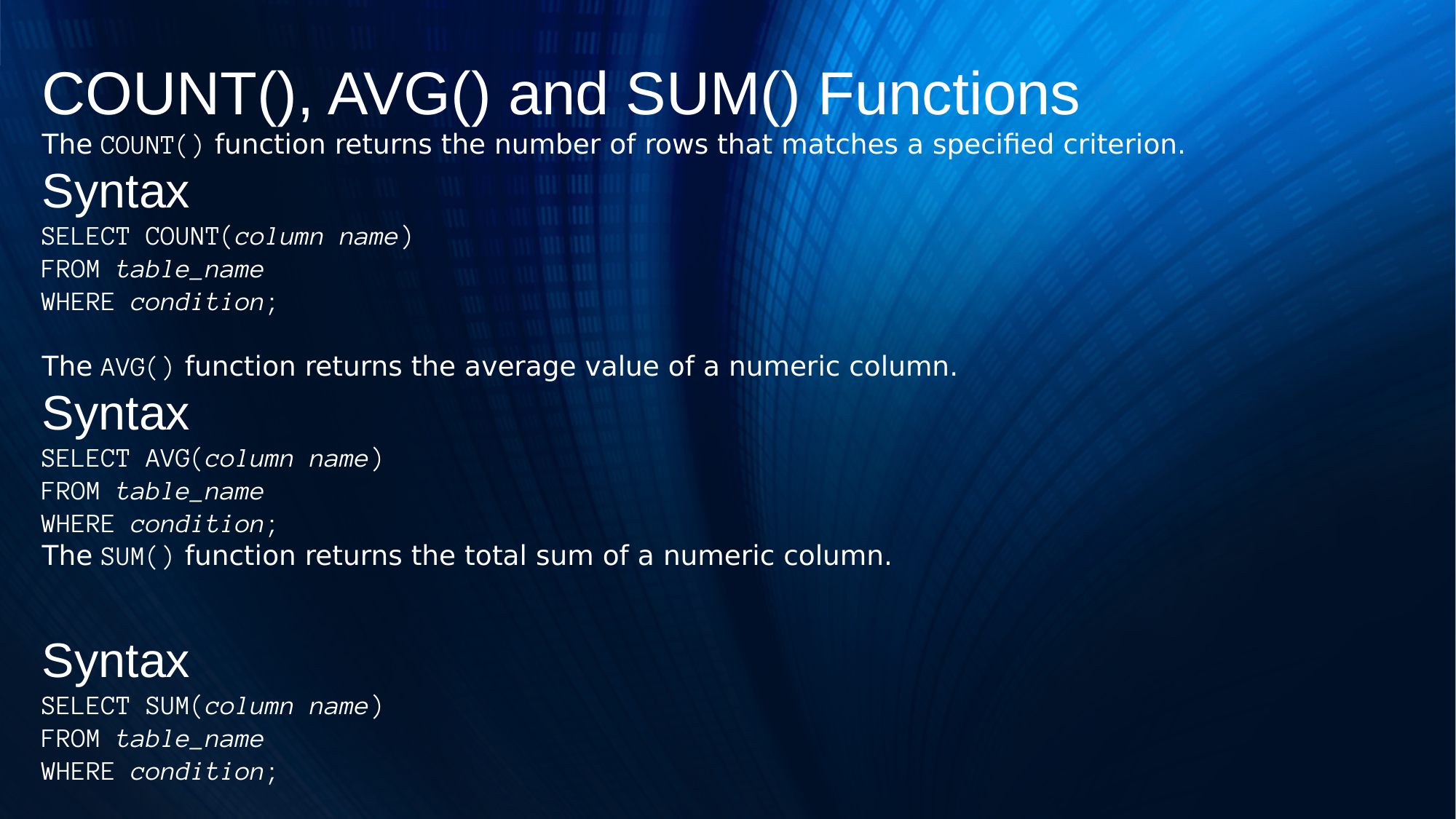

COUNT(), AVG() and SUM() Functions
The COUNT() function returns the number of rows that matches a specified criterion.
Syntax
SELECT COUNT(column name)
FROM table_name
WHERE condition;

The AVG() function returns the average value of a numeric column.
Syntax
SELECT AVG(column name)
FROM table_name
WHERE condition;
The SUM() function returns the total sum of a numeric column.

Syntax
SELECT SUM(column name)
FROM table_name
WHERE condition;